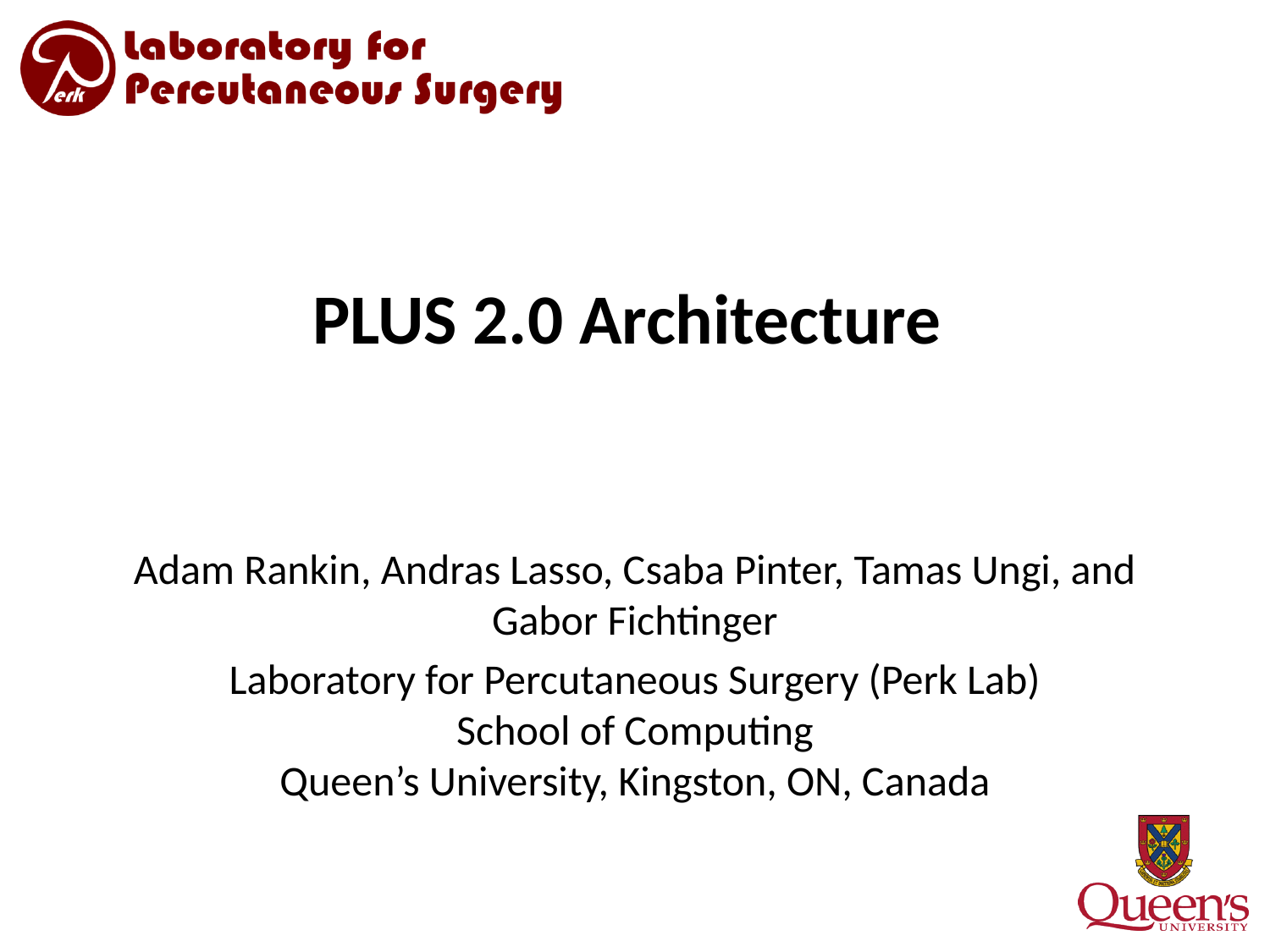

# PLUS 2.0 Architecture
Adam Rankin, Andras Lasso, Csaba Pinter, Tamas Ungi, and Gabor Fichtinger
Laboratory for Percutaneous Surgery (Perk Lab)
School of Computing
Queen’s University, Kingston, ON, Canada